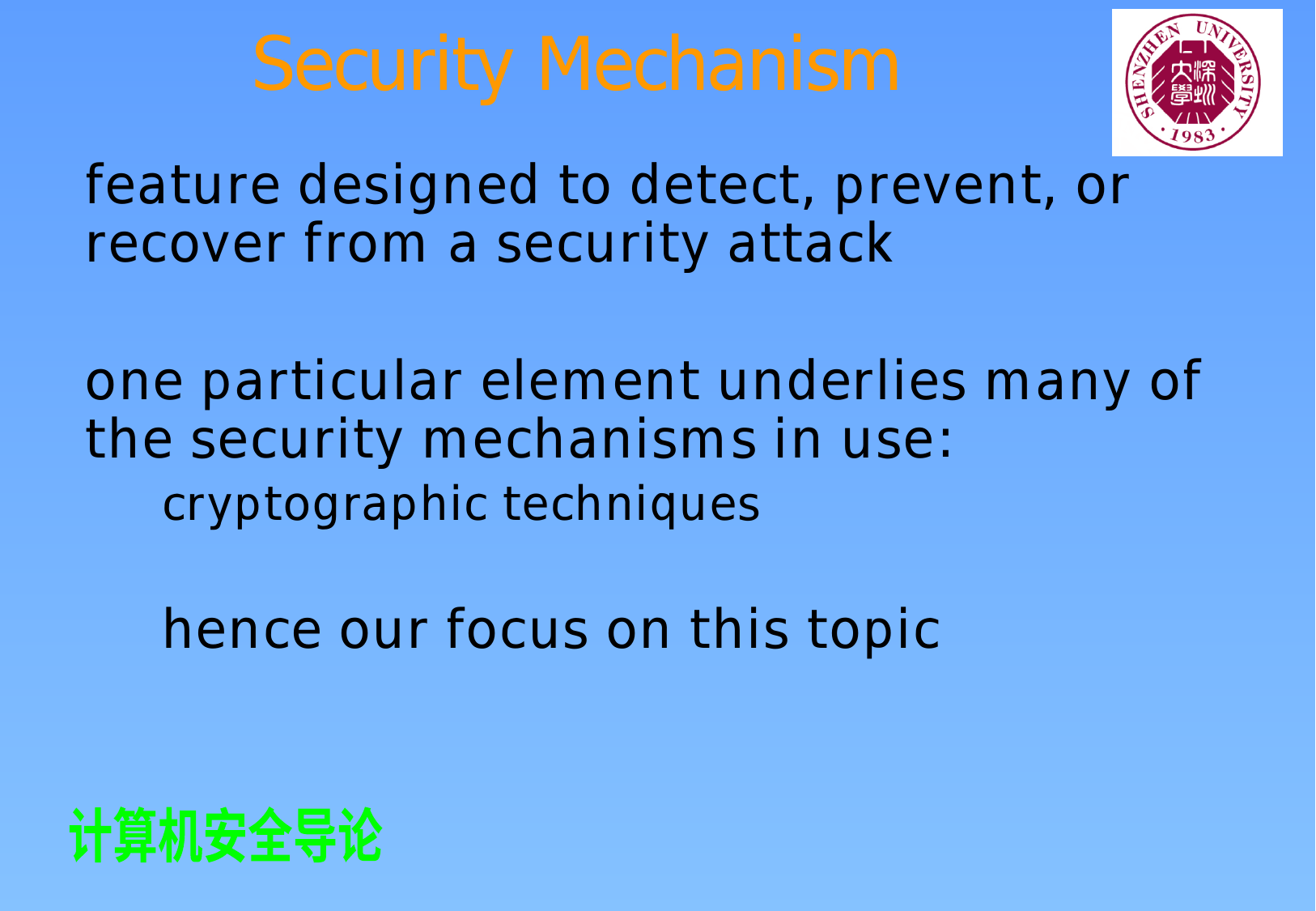

# Security Mechanism
feature designed to detect, prevent, or recover from a security attack

one particular element underlies many of the security mechanisms in use:
cryptographic techniques

hence our focus on this topic